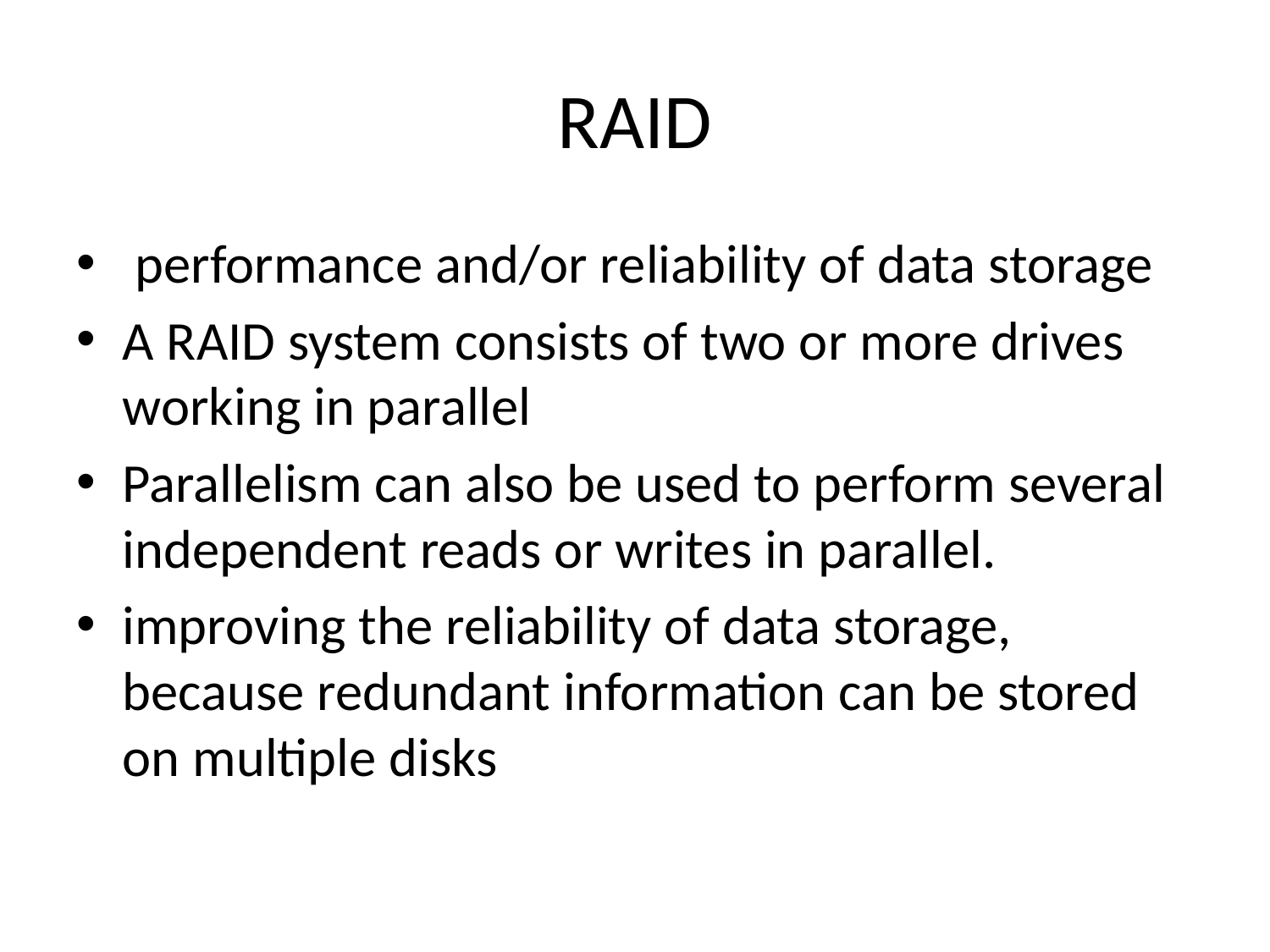

# RAID
 performance and/or reliability of data storage
A RAID system consists of two or more drives working in parallel
Parallelism can also be used to perform several independent reads or writes in parallel.
improving the reliability of data storage, because redundant information can be stored on multiple disks